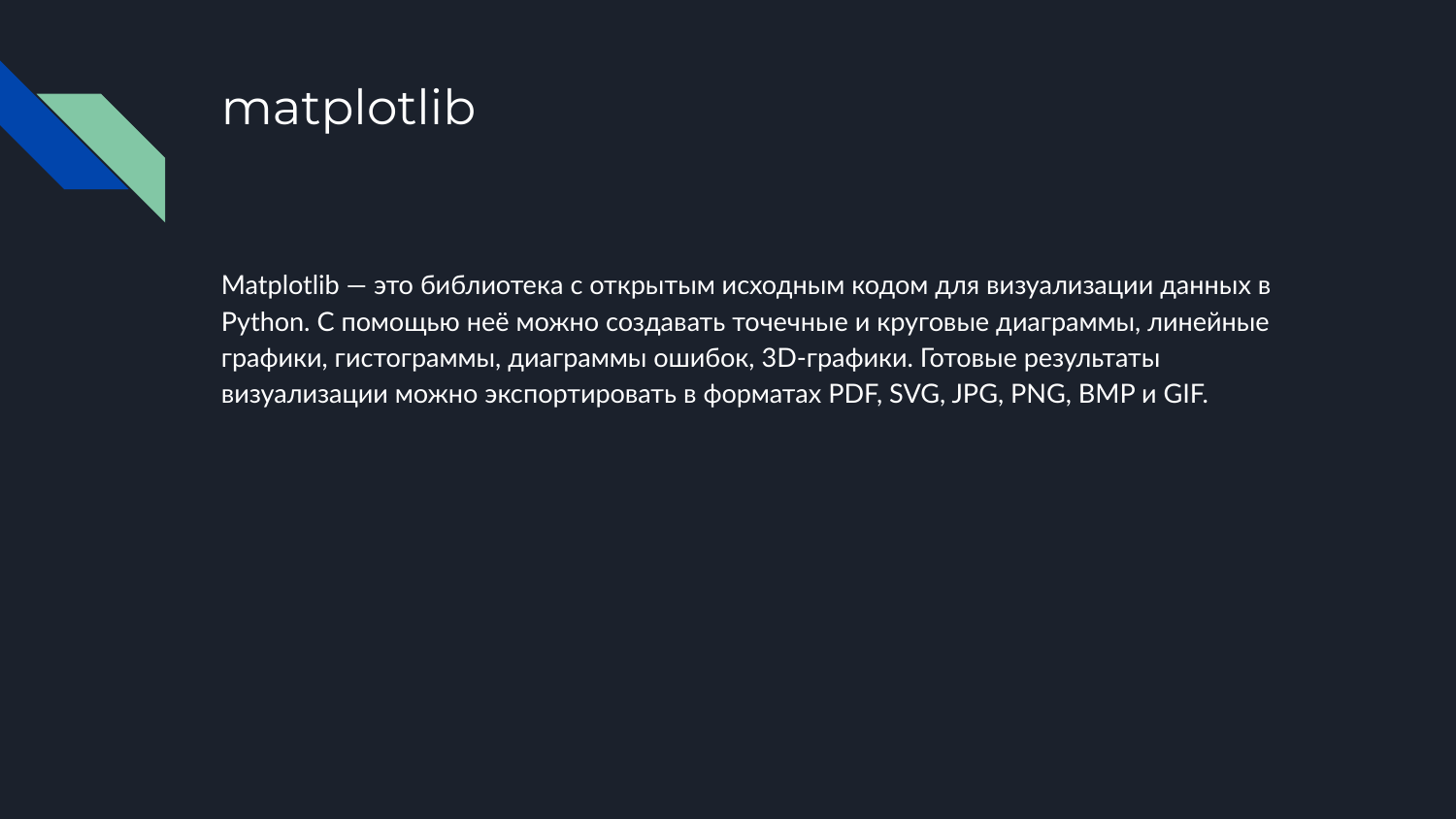

# matplotlib
Matplotlib — это библиотека с открытым исходным кодом для визуализации данных в Python. С помощью неё можно создавать точечные и круговые диаграммы, линейные графики, гистограммы, диаграммы ошибок, 3D-графики. Готовые результаты визуализации можно экспортировать в форматах PDF, SVG, JPG, PNG, BMP и GIF.